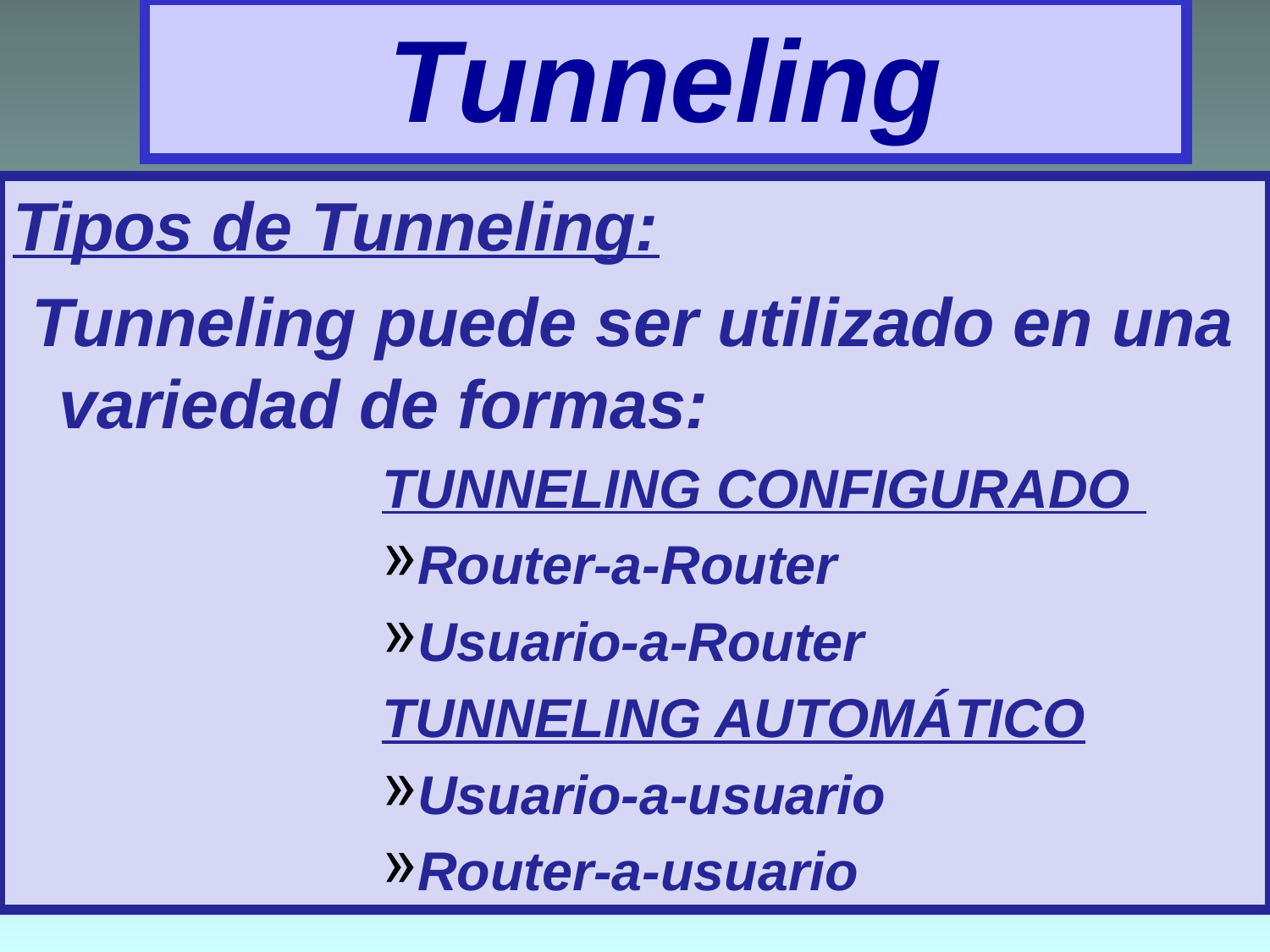

# Tunneling
Tipos de Tunneling:
 Tunneling puede ser utilizado en una variedad de formas:
TUNNELING CONFIGURADO
Router-a-Router
Usuario-a-Router
TUNNELING AUTOMÁTICO
Usuario-a-usuario
Router-a-usuario